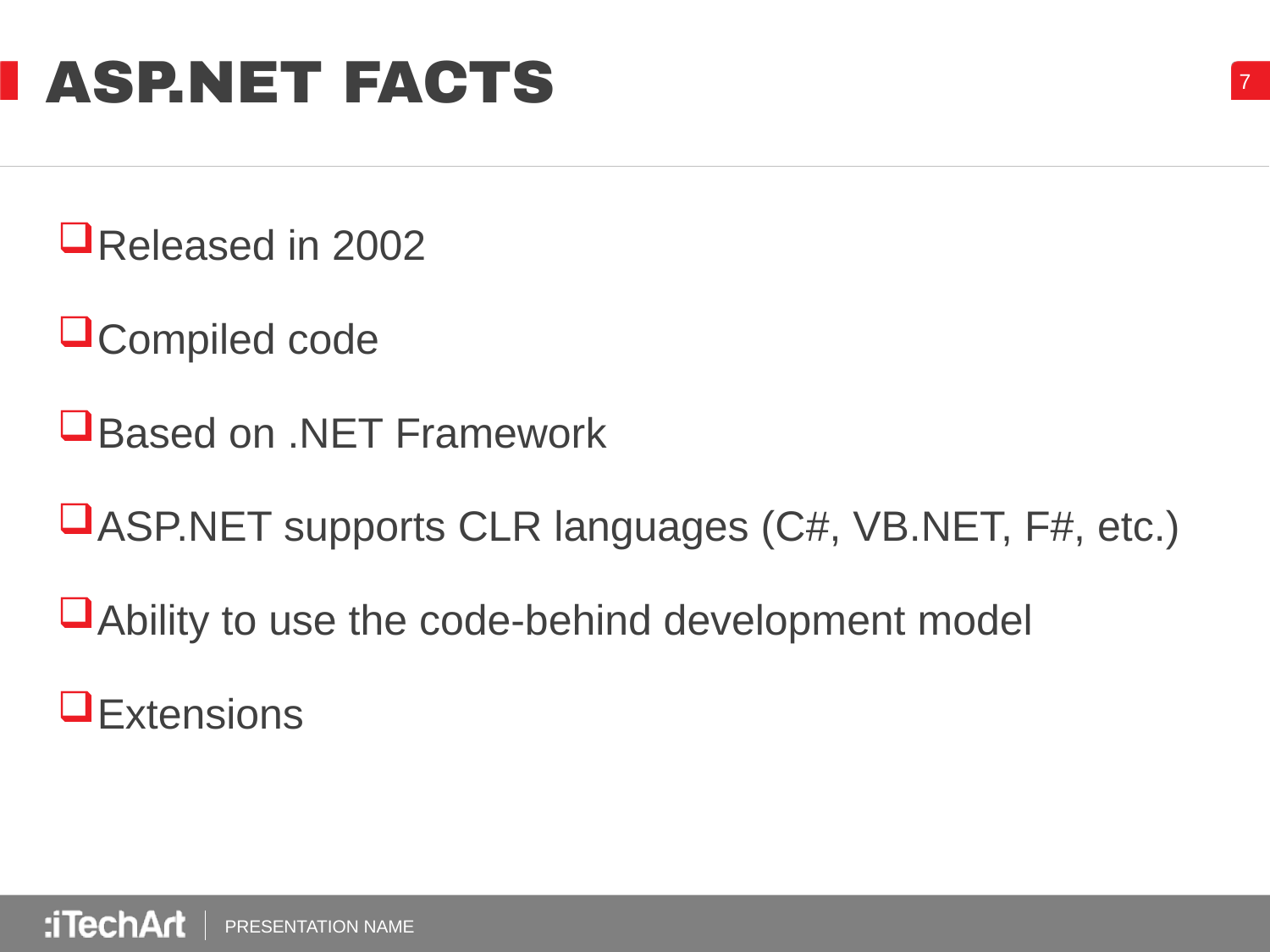

# ASP.NET Facts
Released in 2002
Compiled code
Based on .NET Framework
ASP.NET supports CLR languages (C#, VB.NET, F#, etc.)
Ability to use the code-behind development model
Extensions
PRESENTATION NAME